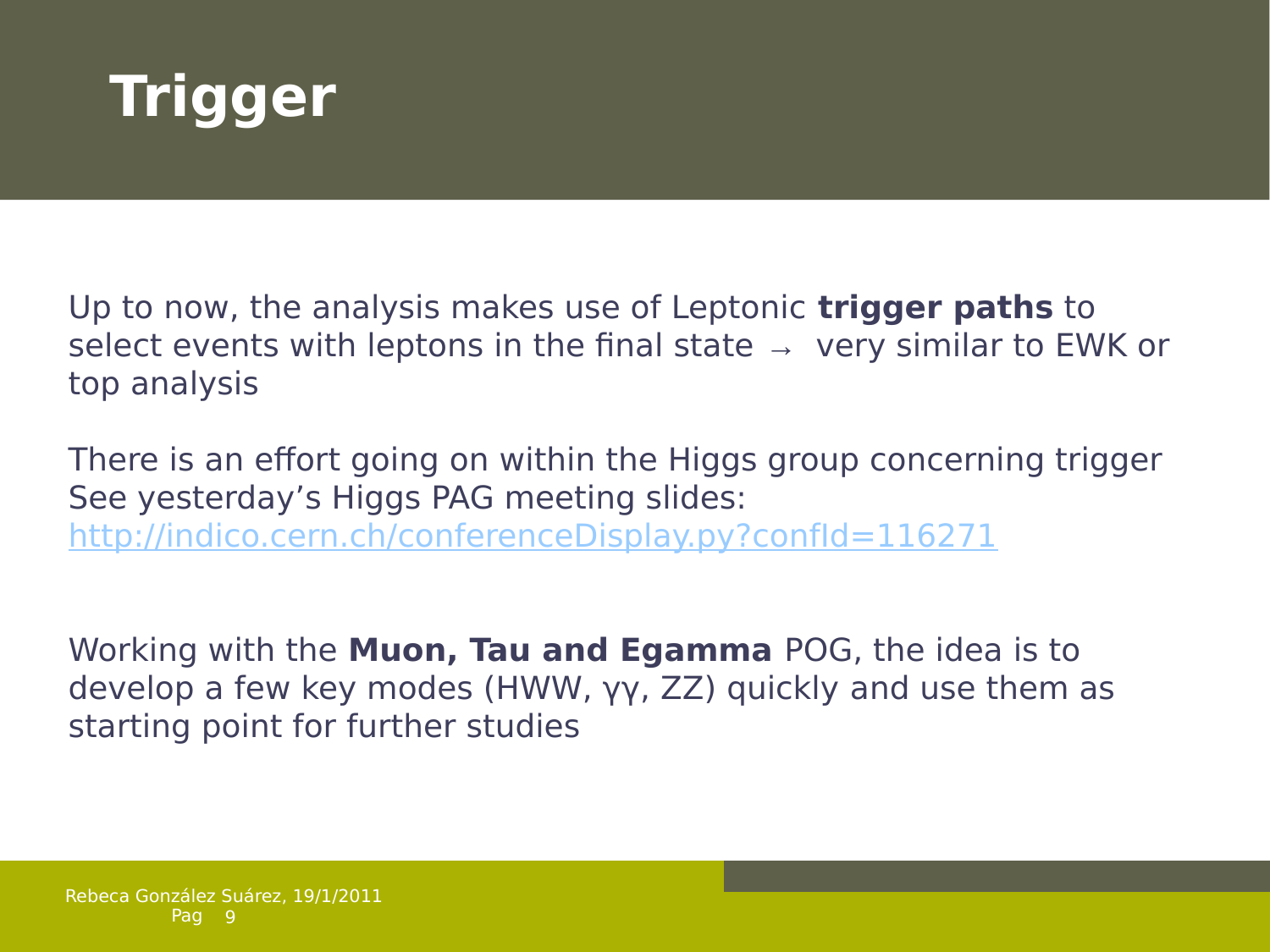

# Trigger
Up to now, the analysis makes use of Leptonic trigger paths to select events with leptons in the final state →  very similar to EWK or top analysis

There is an effort going on within the Higgs group concerning trigger  See yesterday’s Higgs PAG meeting slides:
http://indico.cern.ch/conferenceDisplay.py?confId=116271

Working with the Muon, Tau and Egamma POG, the idea is to develop a few key modes (HWW, γγ, ZZ) quickly and use them as starting point for further studies
Rebeca González Suárez, 19/1/2011
9